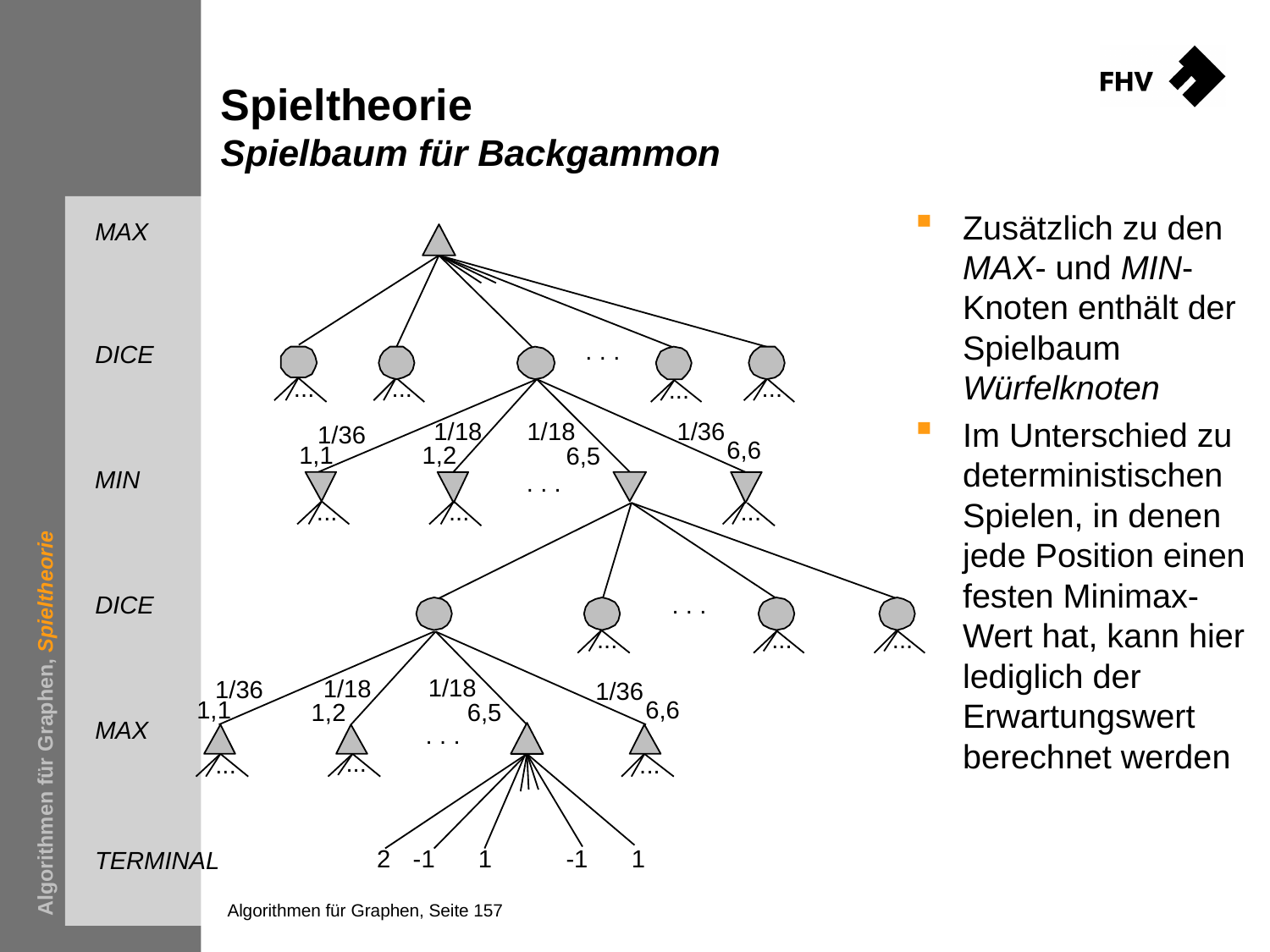

# Spieltheorie Spielbaum für Backgammon

Zusätzlich zu den MAX- und MIN-Knoten enthält der Spielbaum Würfelknoten
Im Unterschied zu deterministischen Spielen, in denen jede Position einen festen Minimax-Wert hat, kann hier lediglich der Erwartungswert berechnet werden

MAX

. . .
DICE

B

...
...
...

...

1/18
1/18
1/36
1/36
6,6
1,1
1,2
6,5
MIN
. . .

...
...
...

DICE
. . .

Algorithmen für Graphen, Spieltheorie
...
...
...

1/18
1/18
1/36
1/36
1,1
6,6
1,2
6,5
MAX
. . .

...
...
...

2
-1
1
-1
1
TERMINAL
Algorithmen für Graphen, Seite 157